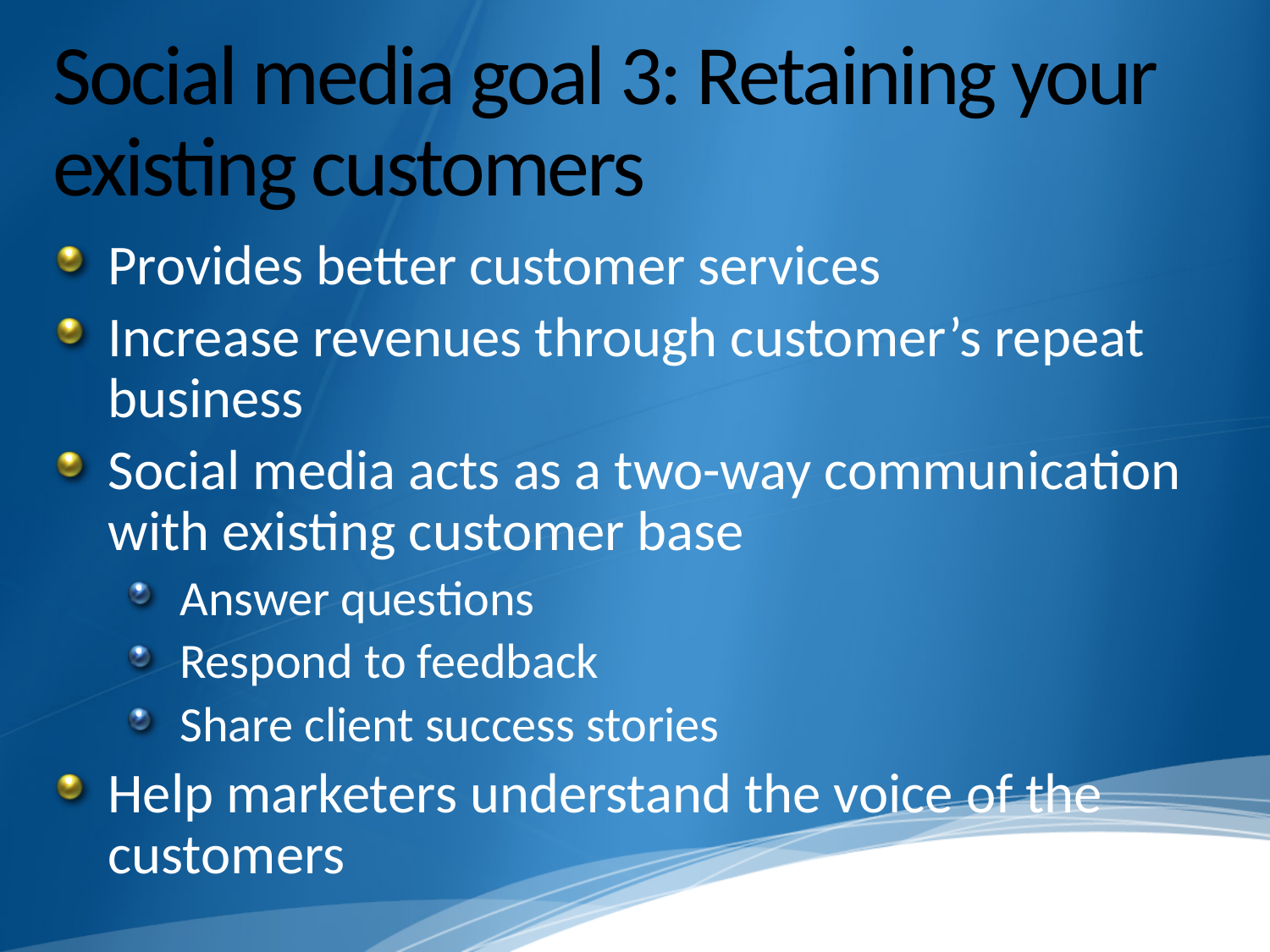

# Social media goal 3: Retaining your existing customers
Provides better customer services
Increase revenues through customer’s repeat business
Social media acts as a two-way communication with existing customer base
Answer questions
Respond to feedback
Share client success stories
Help marketers understand the voice of the customers